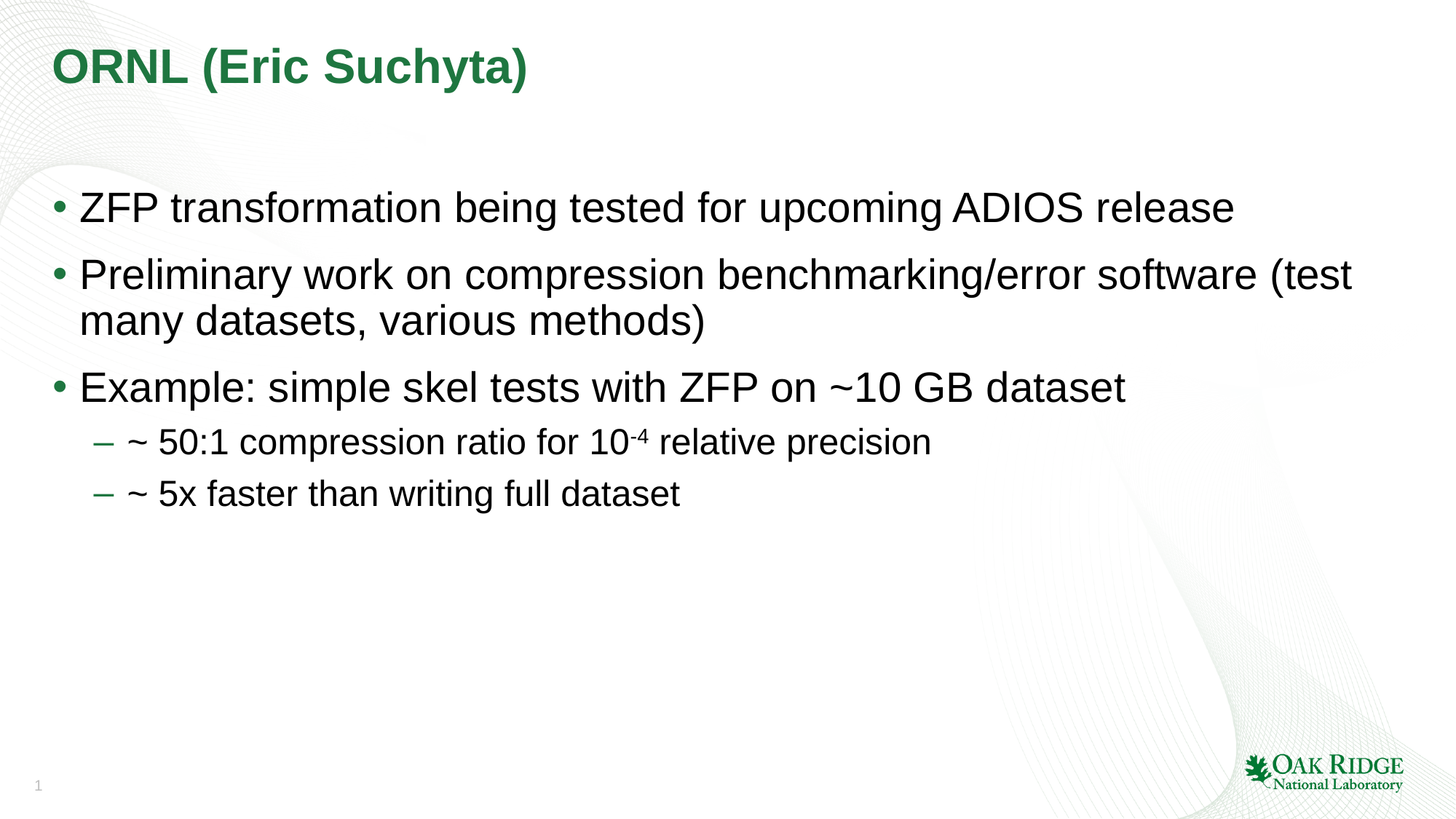

# ORNL (Eric Suchyta)
ZFP transformation being tested for upcoming ADIOS release
Preliminary work on compression benchmarking/error software (test many datasets, various methods)
Example: simple skel tests with ZFP on ~10 GB dataset
~ 50:1 compression ratio for 10-4 relative precision
~ 5x faster than writing full dataset